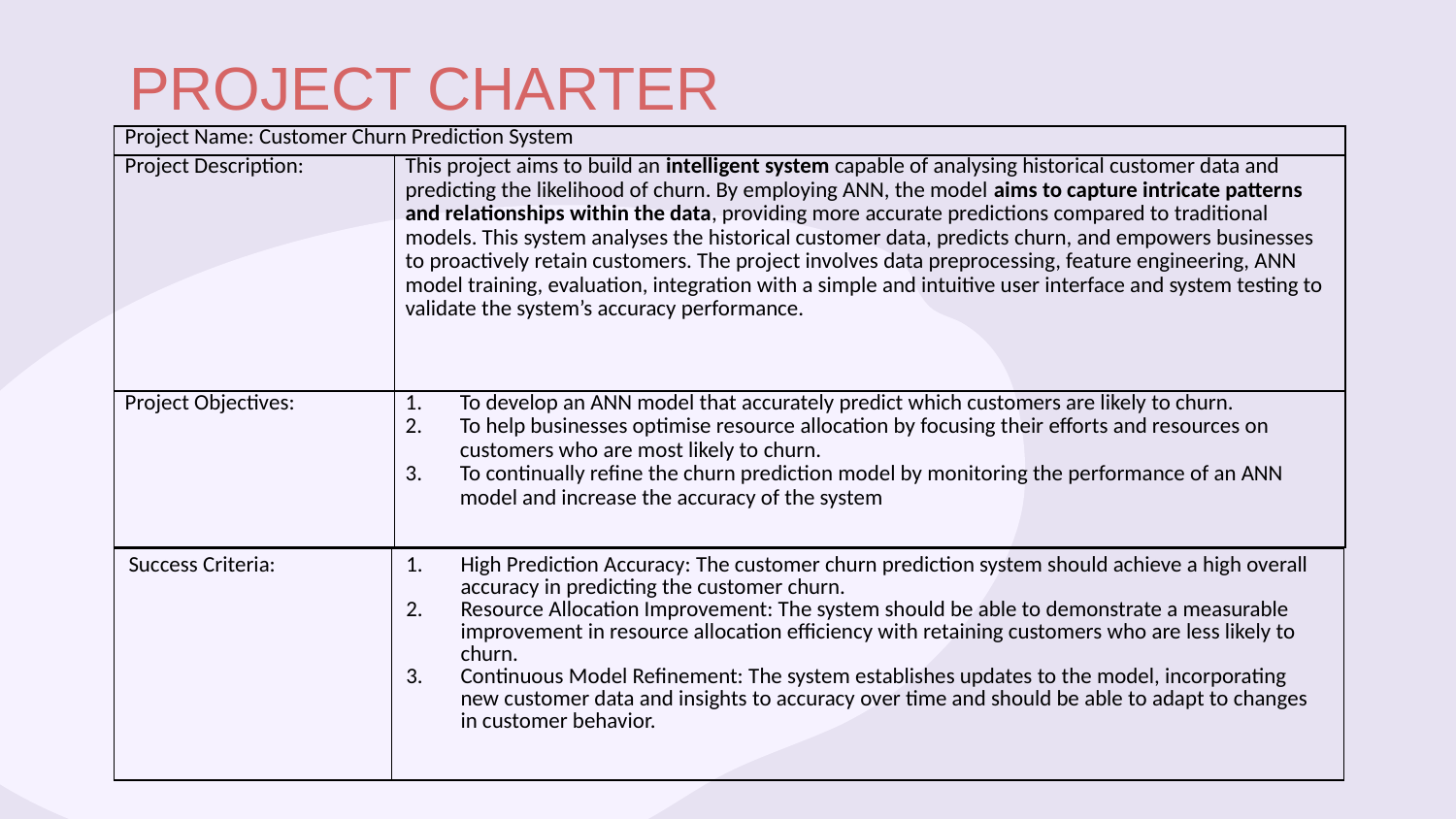

# PROJECT CHARTER
| Project Name: Customer Churn Prediction System |  |
| --- | --- |
| Project Description: | This project aims to build an intelligent system capable of analysing historical customer data and predicting the likelihood of churn. By employing ANN, the model aims to capture intricate patterns and relationships within the data, providing more accurate predictions compared to traditional models. This system analyses the historical customer data, predicts churn, and empowers businesses to proactively retain customers. The project involves data preprocessing, feature engineering, ANN model training, evaluation, integration with a simple and intuitive user interface and system testing to validate the system’s accuracy performance. |
| Project Objectives: | To develop an ANN model that accurately predict which customers are likely to churn. To help businesses optimise resource allocation by focusing their efforts and resources on customers who are most likely to churn. To continually refine the churn prediction model by monitoring the performance of an ANN model and increase the accuracy of the system |
| Success Criteria: | High Prediction Accuracy: The customer churn prediction system should achieve a high overall accuracy in predicting the customer churn. Resource Allocation Improvement: The system should be able to demonstrate a measurable improvement in resource allocation efficiency with retaining customers who are less likely to churn. Continuous Model Refinement: The system establishes updates to the model, incorporating new customer data and insights to accuracy over time and should be able to adapt to changes in customer behavior. |
| --- | --- |